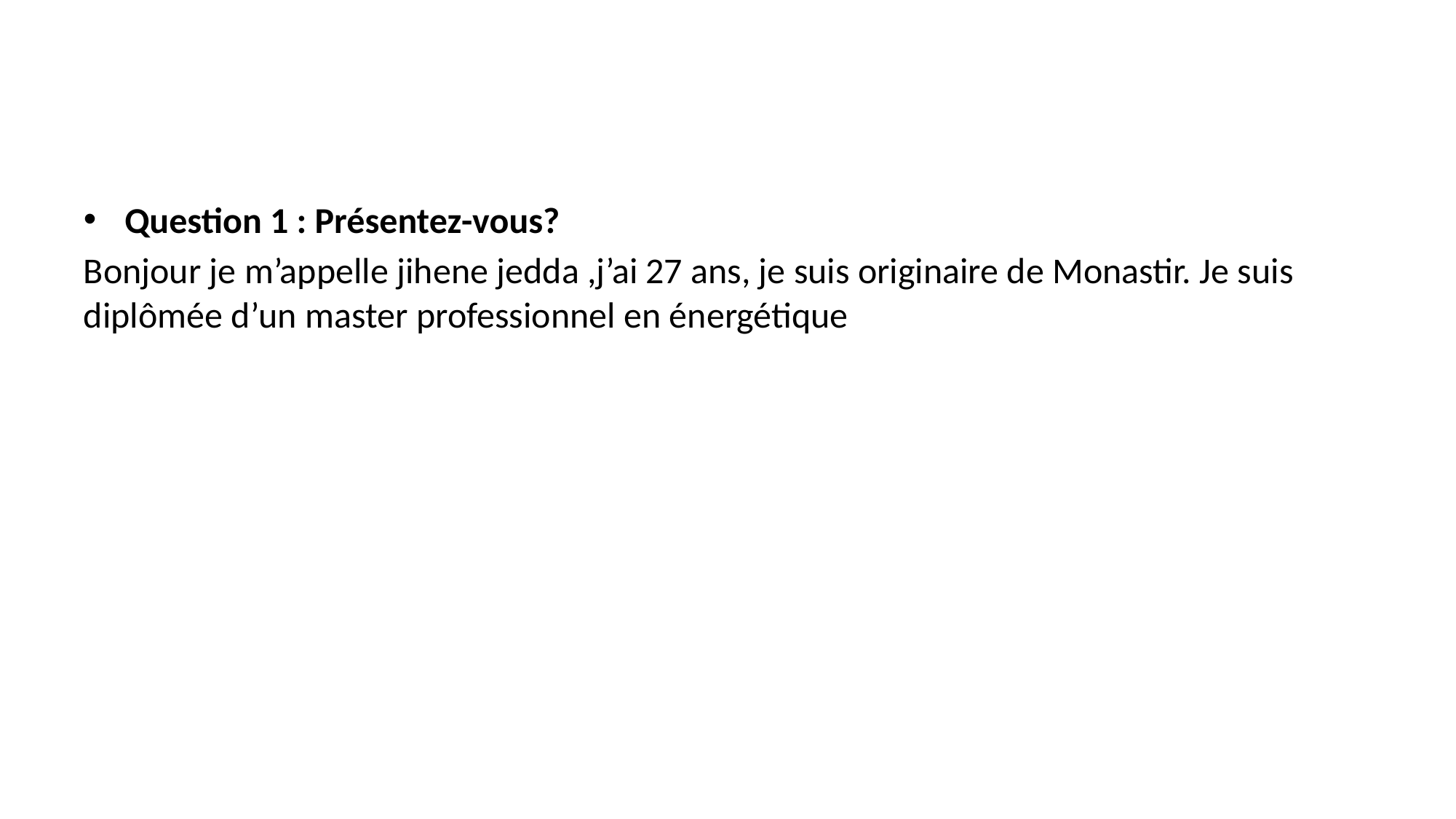

Question 1 : Présentez-vous?
Bonjour je m’appelle jihene jedda ,j’ai 27 ans, je suis originaire de Monastir. Je suis diplômée d’un master professionnel en énergétique